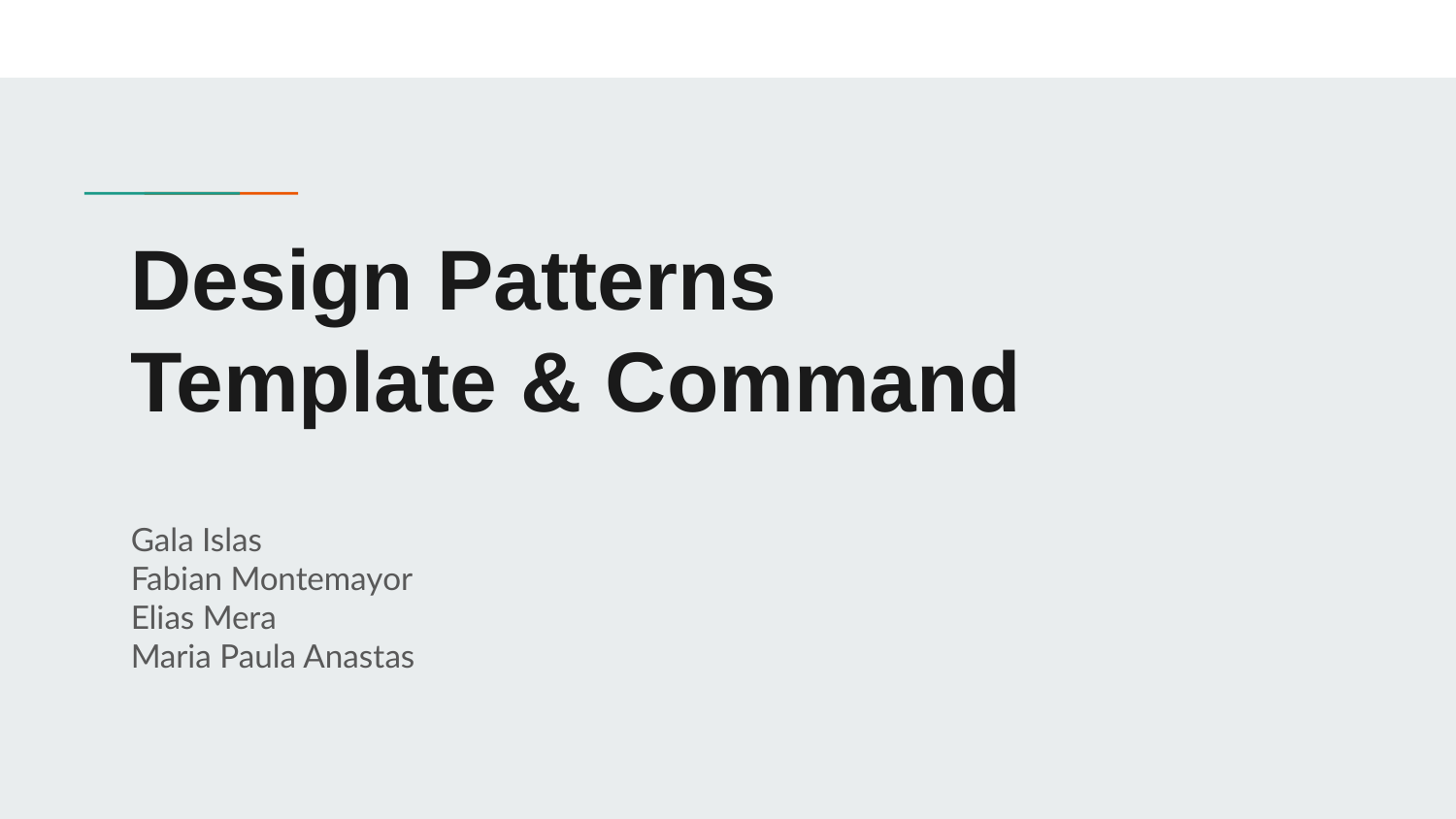

# Design Patterns
Template & Command
Gala Islas
Fabian Montemayor
Elias Mera
Maria Paula Anastas